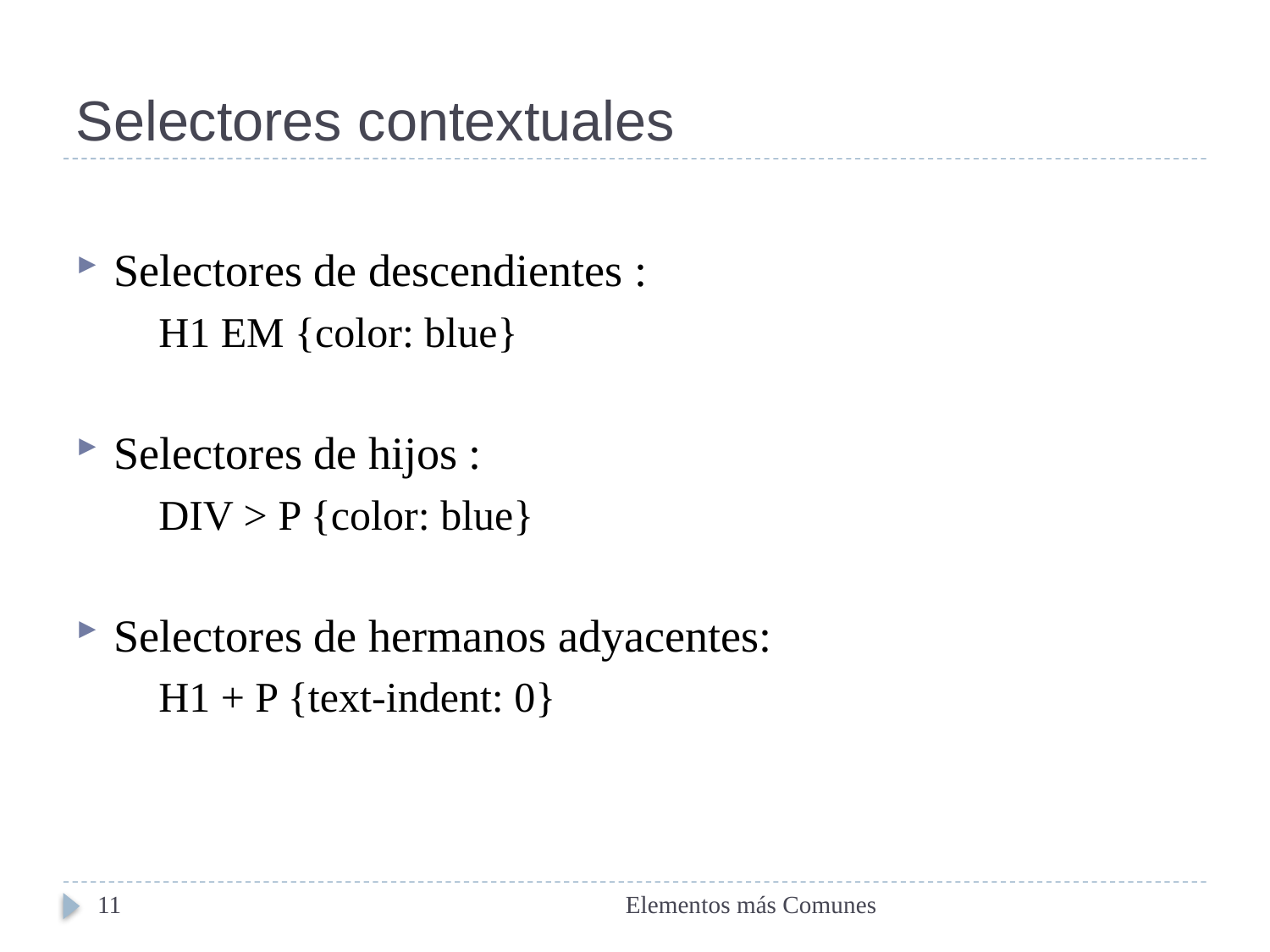

# Selectores contextuales

Selectores de descendientes :
H1 EM {color: blue}

Selectores de hijos :
DIV > P {color: blue}

Selectores de hermanos adyacentes:
H1 + P {text-indent: 0}
11
Elementos más Comunes